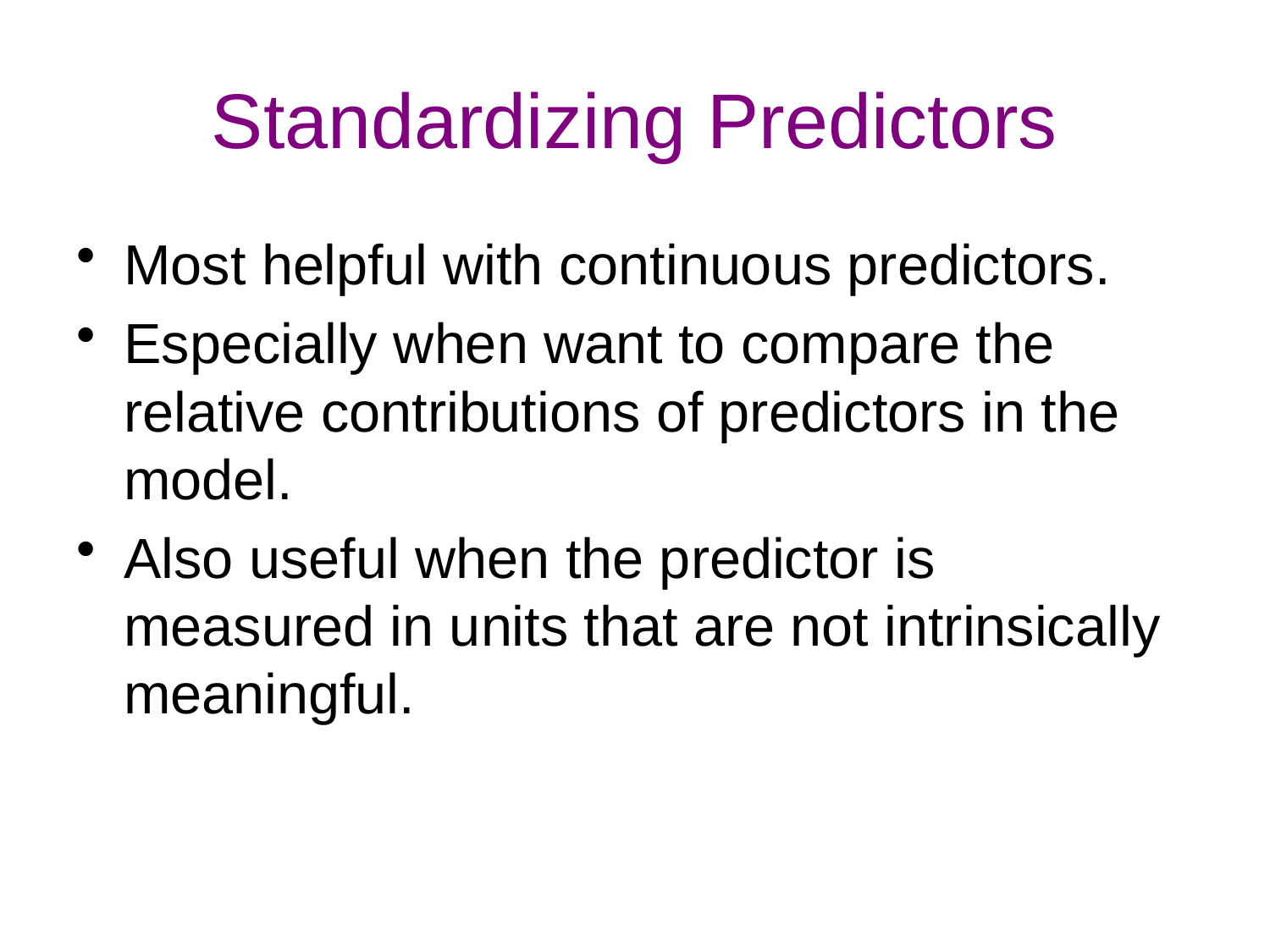

# Standardizing Predictors
Most helpful with continuous predictors.
Especially when want to compare the relative contributions of predictors in the model.
Also useful when the predictor is measured in units that are not intrinsically meaningful.